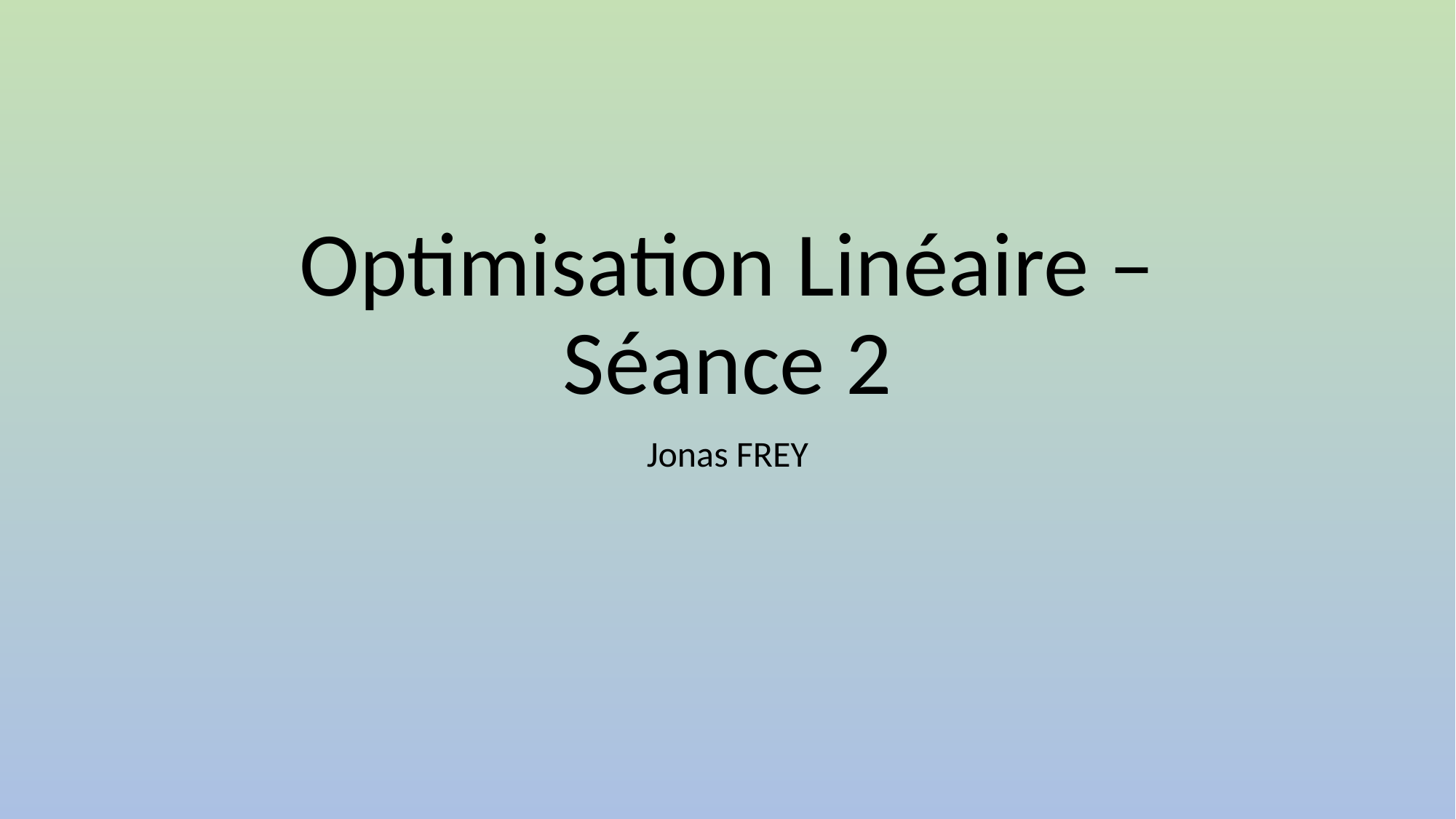

# Optimisation Linéaire – Séance 2
Jonas FREY